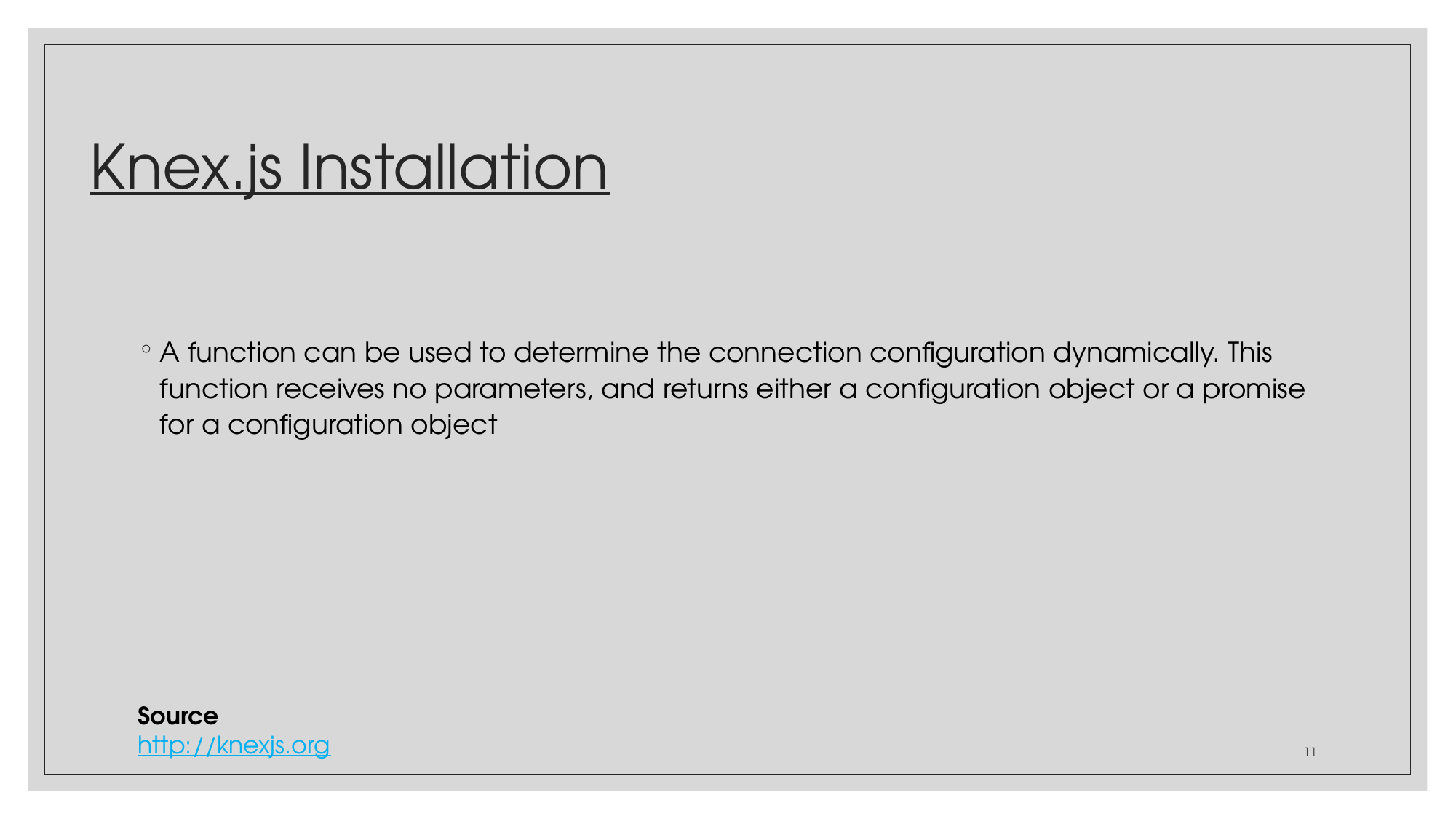

# Knex.js Installation
A function can be used to determine the connection configuration dynamically. This function receives no parameters, and returns either a configuration object or a promise for a configuration object
Source
http://knexjs.org
11